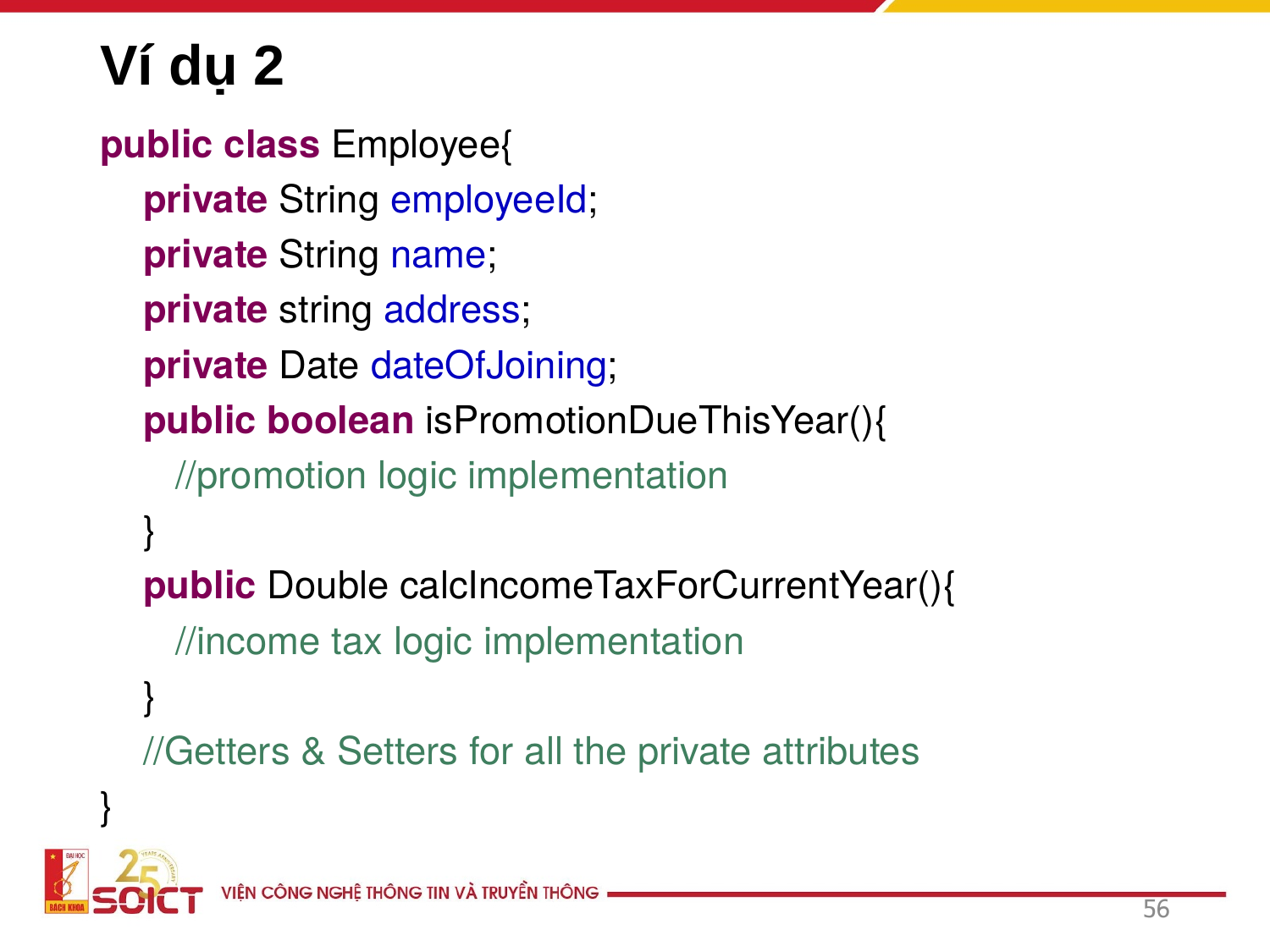

# Ví dụ 2
public class Employee{
    private String employeeId;
    private String name;
    private string address;
    private Date dateOfJoining;
    public boolean isPromotionDueThisYear(){
       //promotion logic implementation
    }
    public Double calcIncomeTaxForCurrentYear(){
       //income tax logic implementation
    }
    //Getters & Setters for all the private attributes
}

56